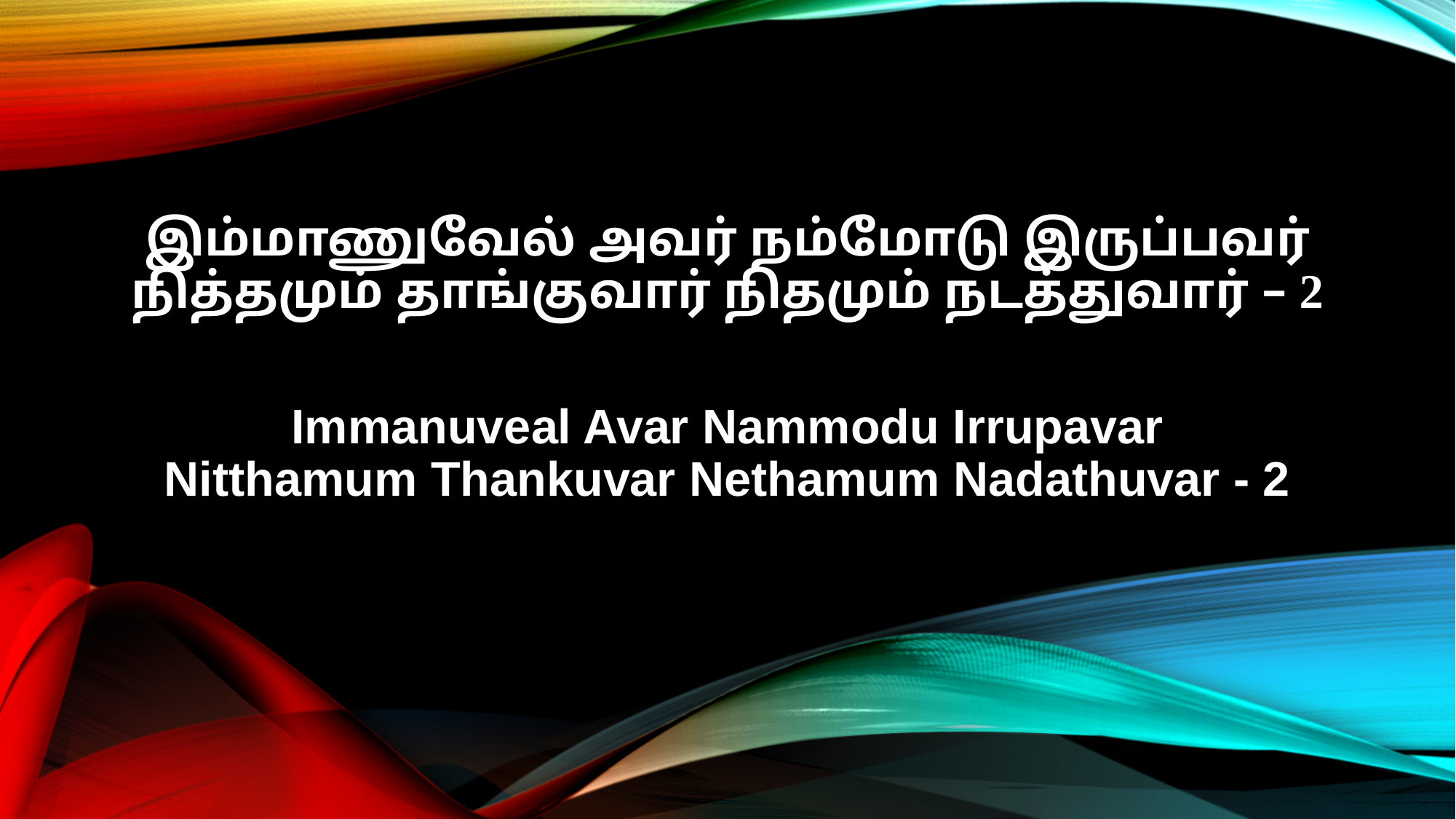

இம்மாணுவேல் அவர் நம்மோடு இருப்பவர்
நித்தமும் தாங்குவார் நிதமும் நடத்துவார் – 2

Immanuveal Avar Nammodu Irrupavar
Nitthamum Thankuvar Nethamum Nadathuvar - 2